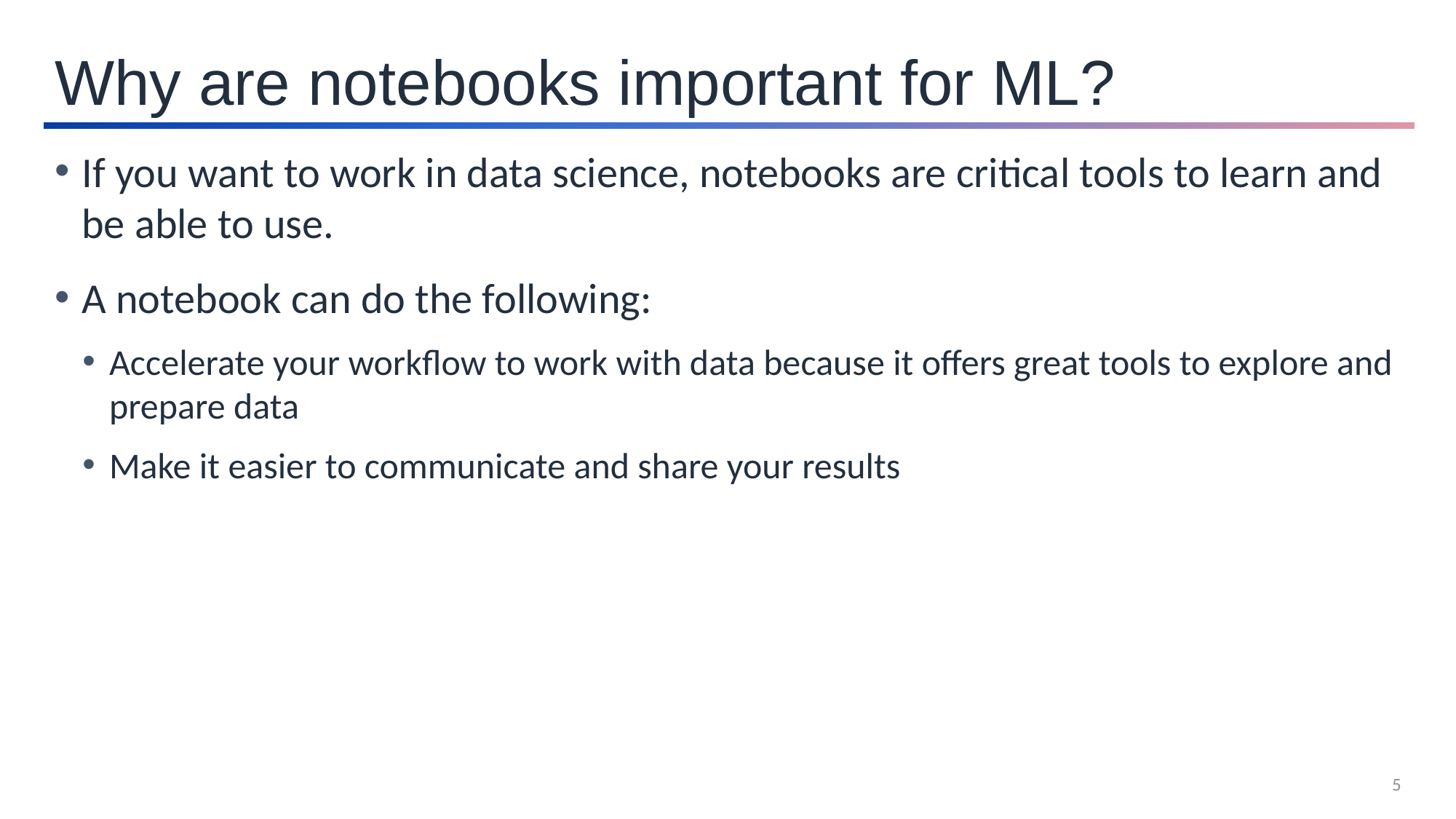

Why are notebooks important for ML?
If you want to work in data science, notebooks are critical tools to learn and be able to use.
A notebook can do the following:
Accelerate your workflow to work with data because it offers great tools to explore and prepare data
Make it easier to communicate and share your results
5